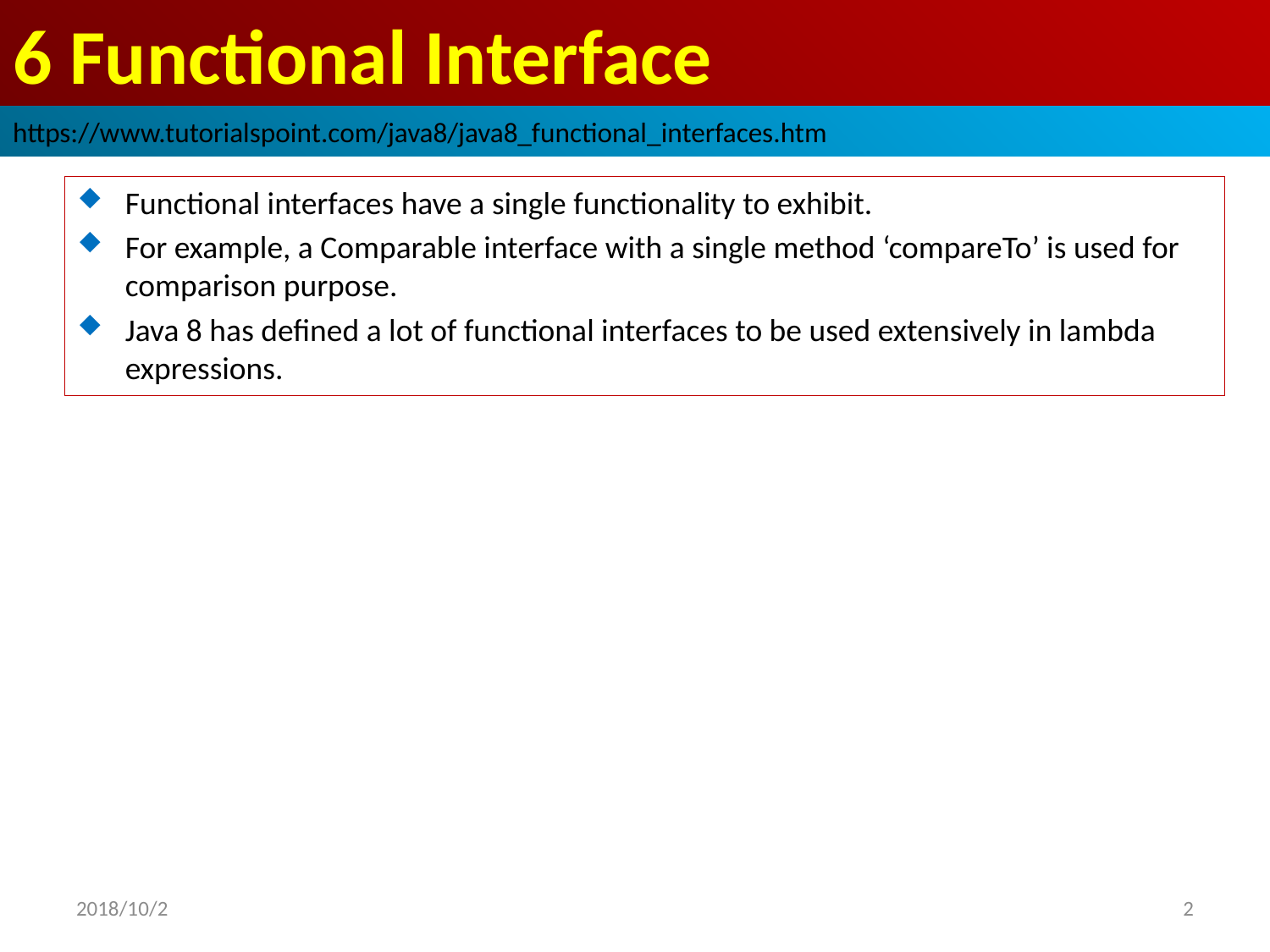

# 6 Functional Interface
https://www.tutorialspoint.com/java8/java8_functional_interfaces.htm
Functional interfaces have a single functionality to exhibit.
For example, a Comparable interface with a single method ‘compareTo’ is used for comparison purpose.
Java 8 has defined a lot of functional interfaces to be used extensively in lambda expressions.
2018/10/2
2